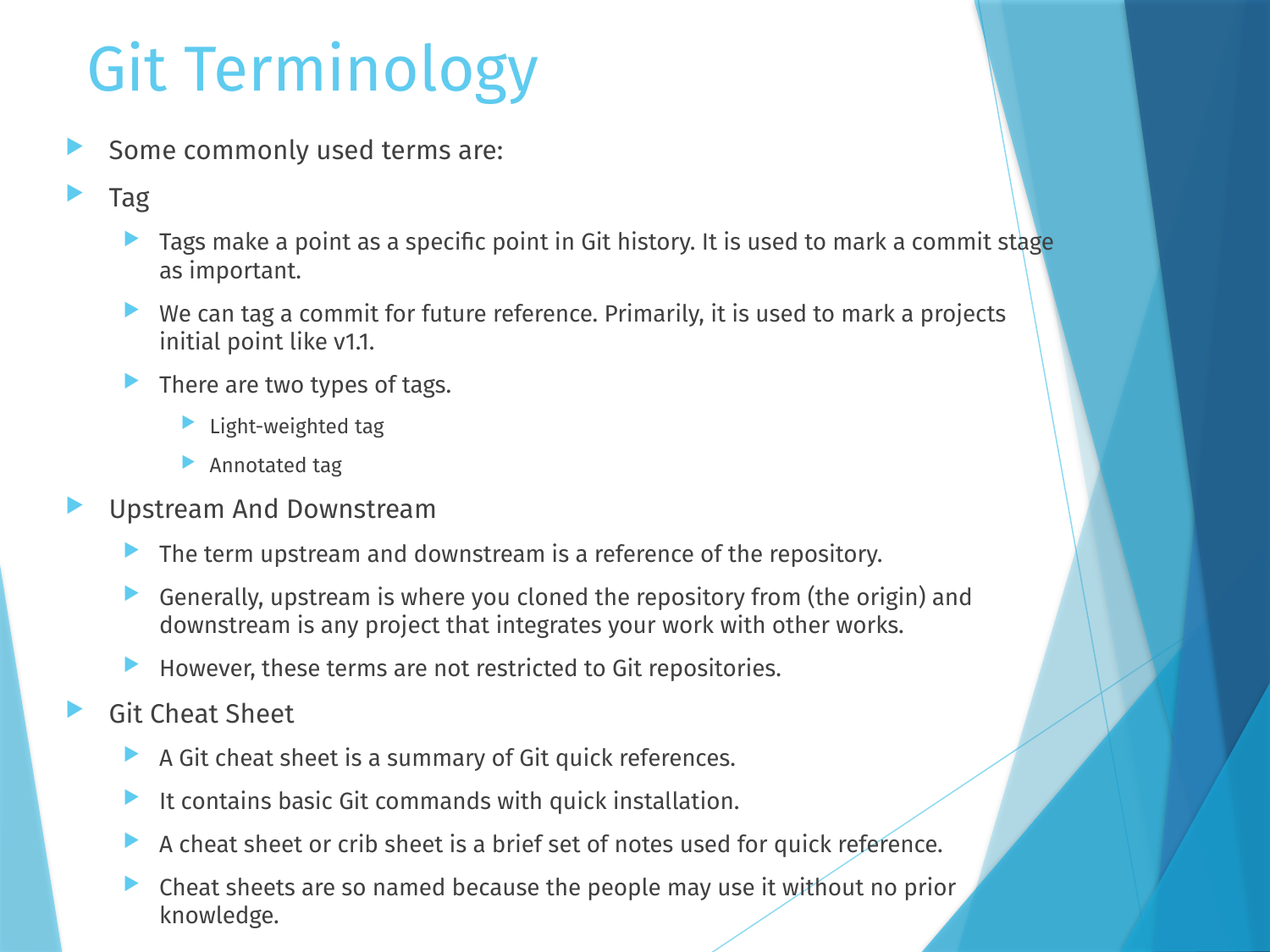

# Git Terminology
Some commonly used terms are:
Tag
Tags make a point as a specific point in Git history. It is used to mark a commit stage as important.
We can tag a commit for future reference. Primarily, it is used to mark a projects initial point like v1.1.
There are two types of tags.
Light-weighted tag
Annotated tag
Upstream And Downstream
The term upstream and downstream is a reference of the repository.
Generally, upstream is where you cloned the repository from (the origin) and downstream is any project that integrates your work with other works.
However, these terms are not restricted to Git repositories.
Git Cheat Sheet
A Git cheat sheet is a summary of Git quick references.
It contains basic Git commands with quick installation.
A cheat sheet or crib sheet is a brief set of notes used for quick reference.
Cheat sheets are so named because the people may use it without no prior knowledge.